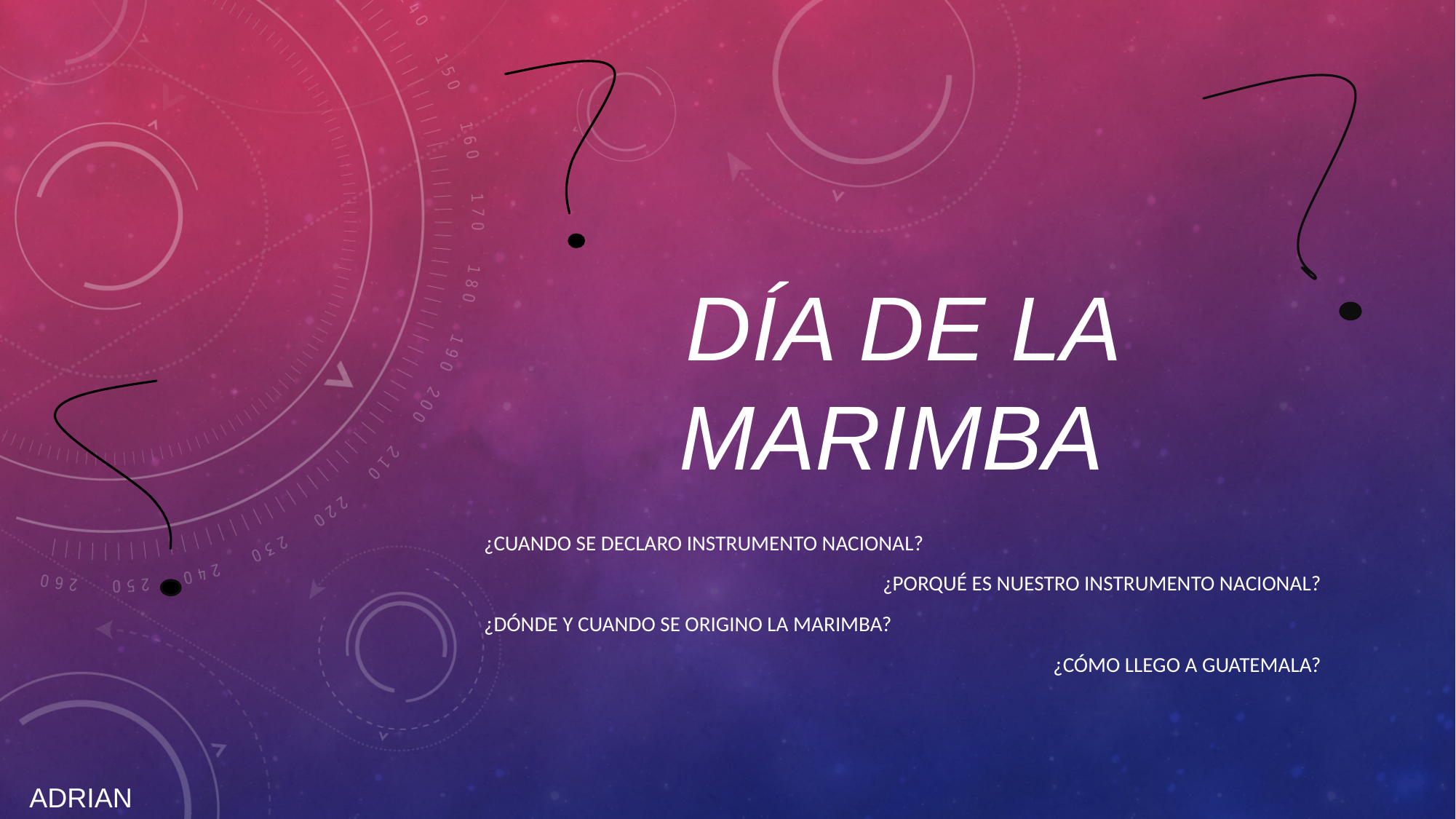

# DÍA DE LA Marimba

¿cuando se declaro instrumento nacional?
¿porqué es nuestro instrumento nacional?
¿Dónde y cuando se origino la marimba?
¿Cómo llego a Guatemala?

ADRIAN